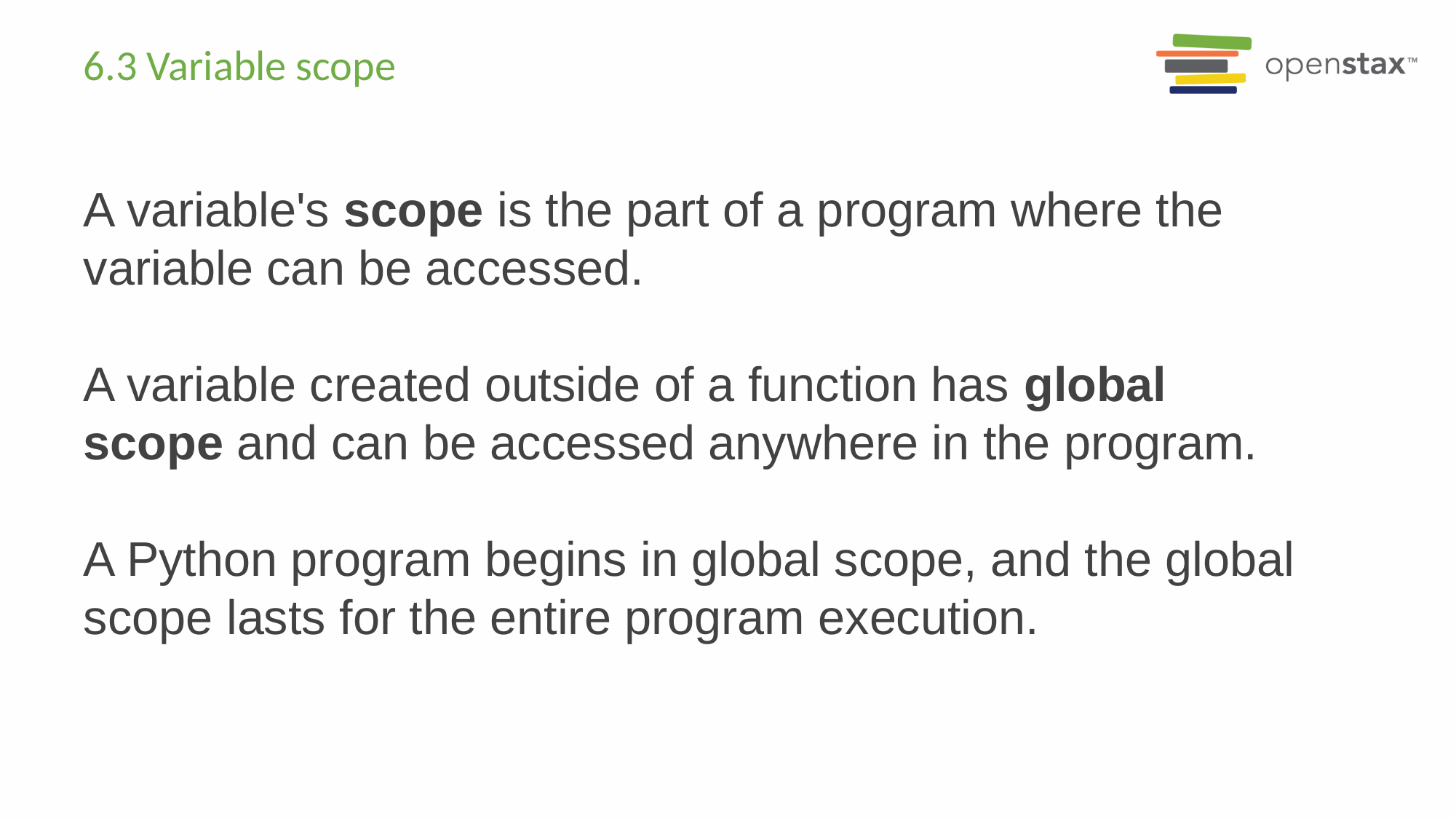

# 6.3 Variable scope
A variable's scope is the part of a program where the variable can be accessed.

A variable created outside of a function has global scope and can be accessed anywhere in the program.

A Python program begins in global scope, and the global scope lasts for the entire program execution.